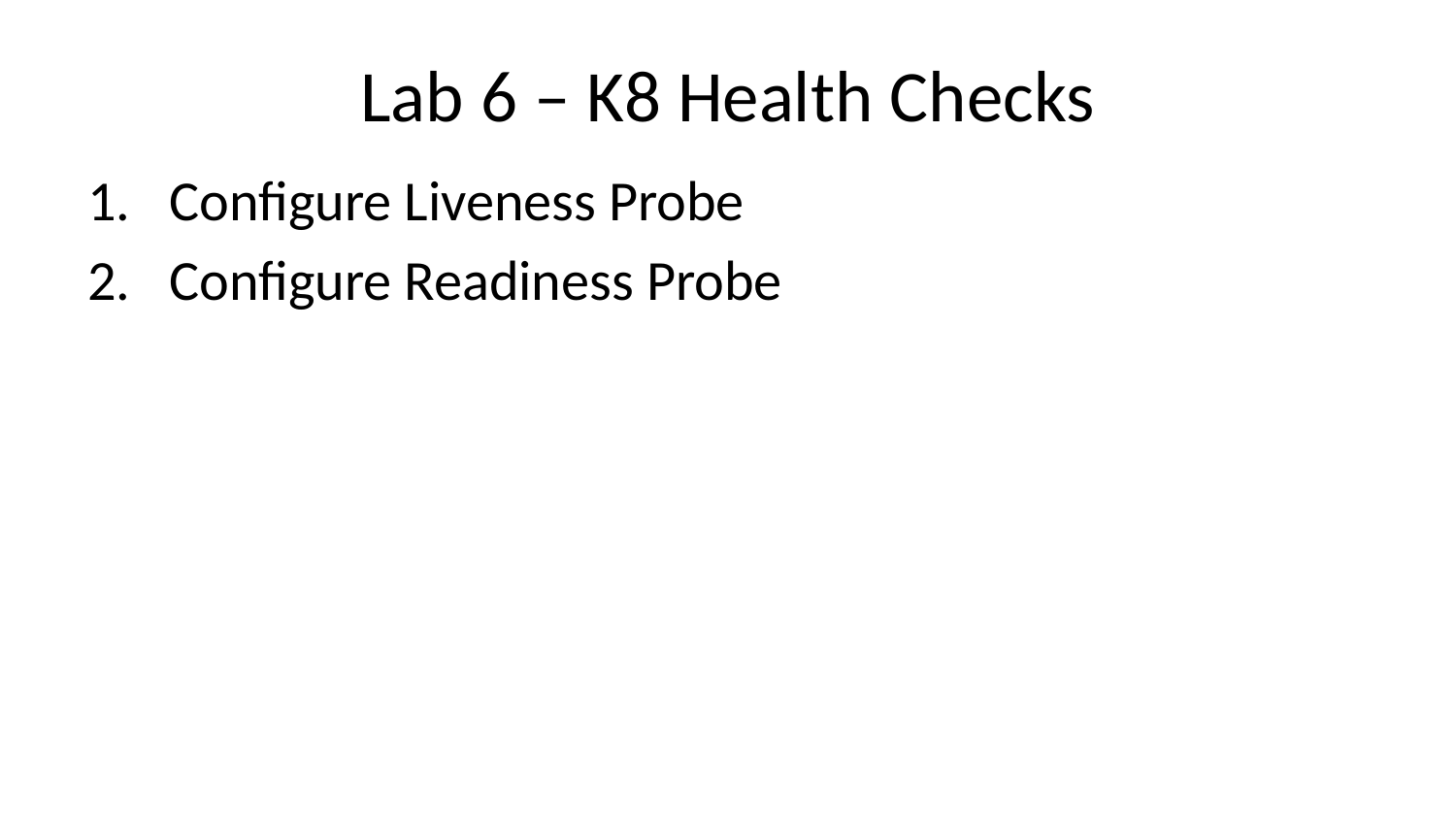

# Lab 6 – K8 Health Checks
Configure Liveness Probe
Configure Readiness Probe